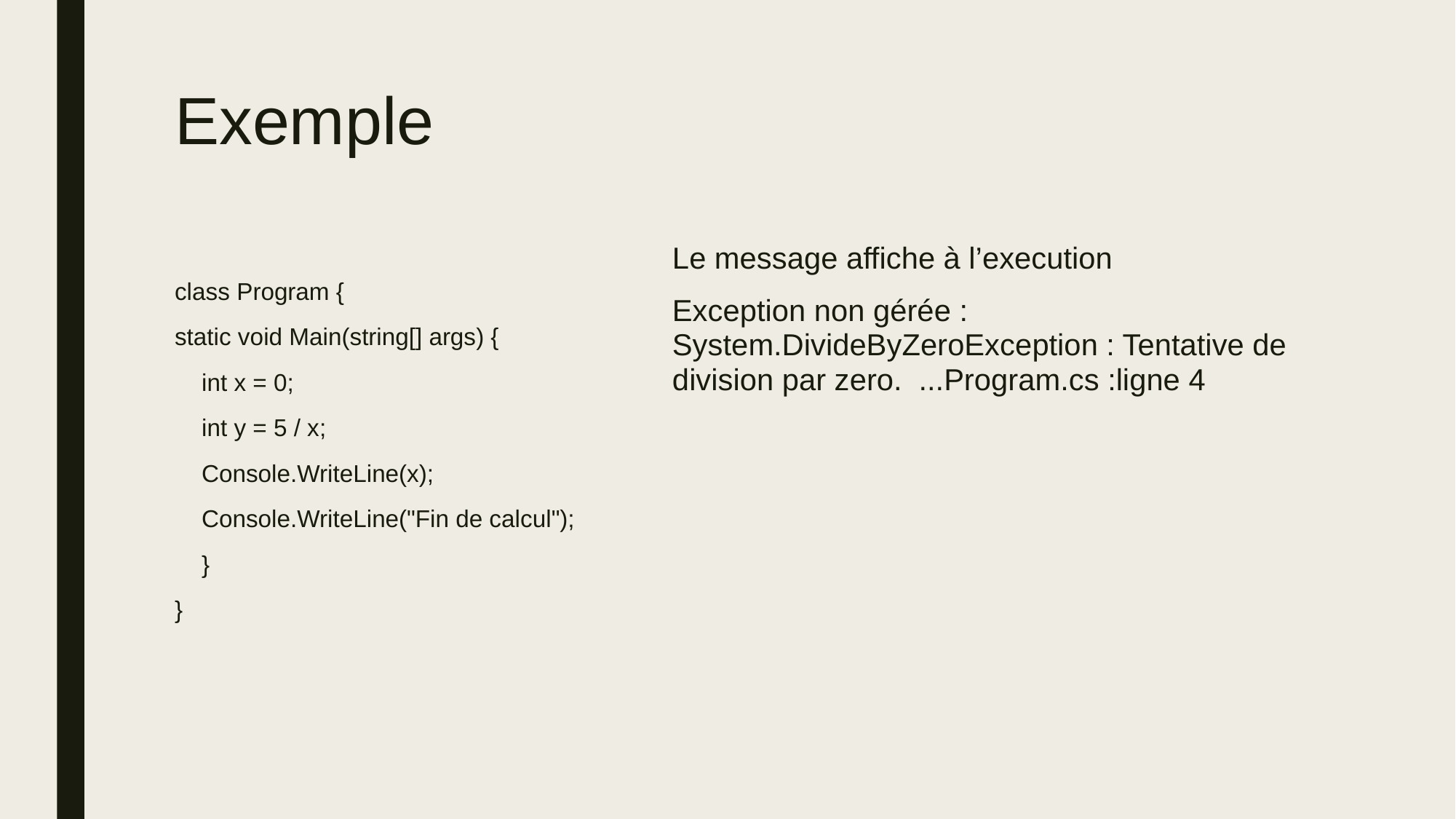

# Exemple
Le message affiche à l’execution
Exception non gérée : System.DivideByZeroException : Tentative de division par zero.  ...Program.cs :ligne 4
class Program {
static void Main(string[] args) {
    int x = 0;
    int y = 5 / x;
    Console.WriteLine(x);
    Console.WriteLine("Fin de calcul");
    }
}